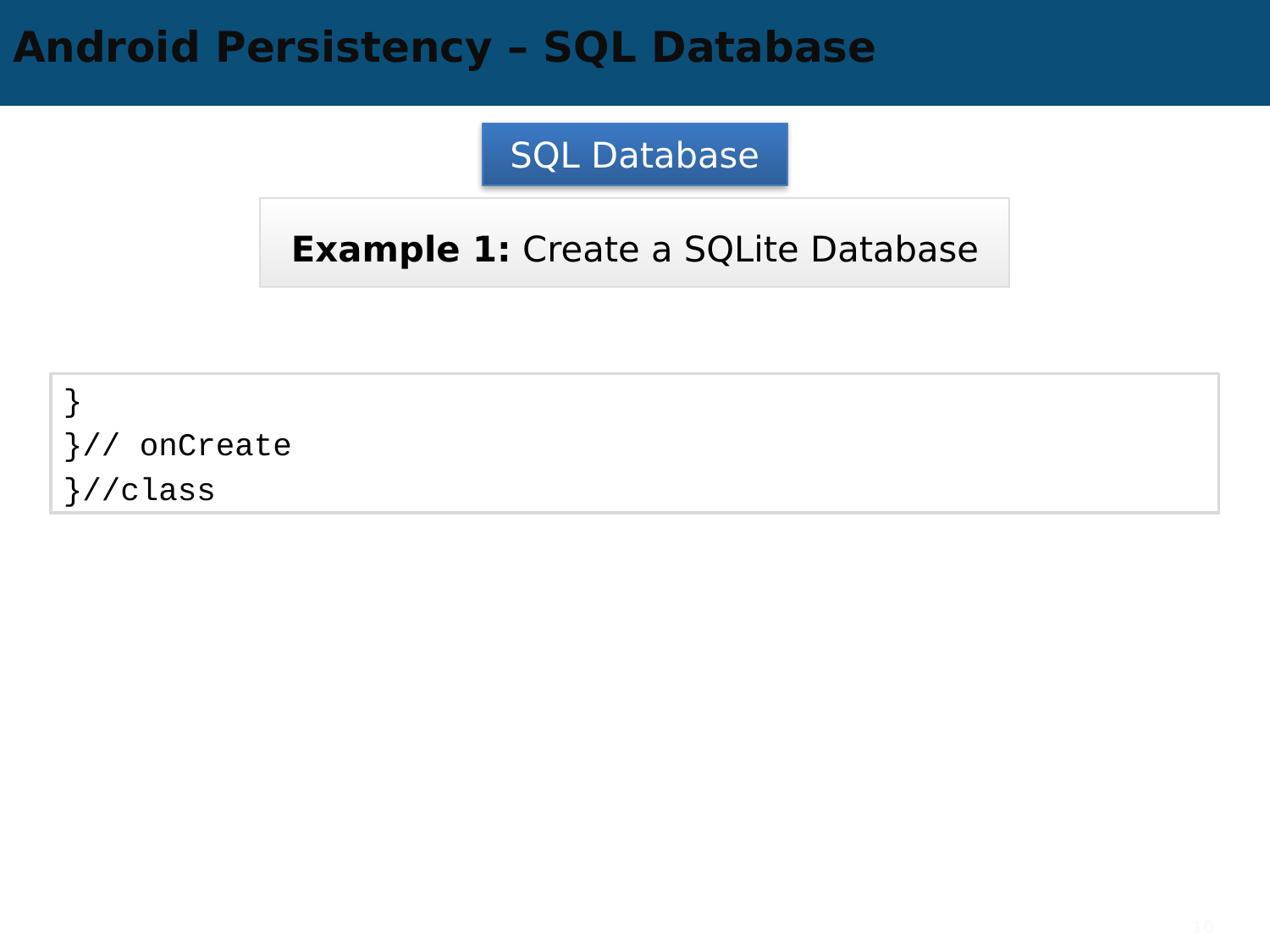

# Android Persistency – SQL Database
SQL Database
Example 1: Create a SQLite Database
}
}// onCreate
}//class